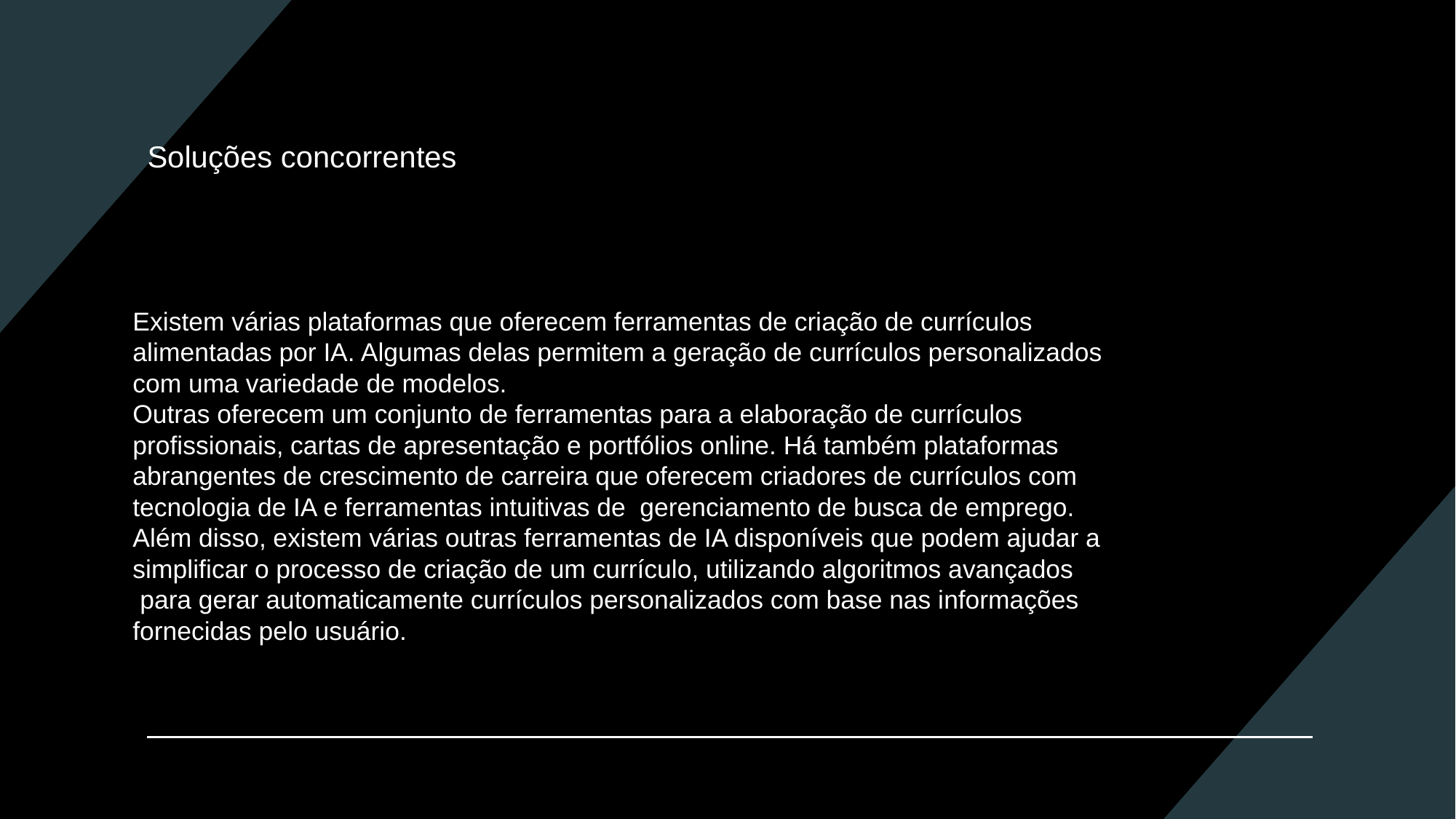

# Soluções concorrentes
Existem várias plataformas que oferecem ferramentas de criação de currículos alimentadas por IA. Algumas delas permitem a geração de currículos personalizados com uma variedade de modelos.
Outras oferecem um conjunto de ferramentas para a elaboração de currículos profissionais, cartas de apresentação e portfólios online. Há também plataformas abrangentes de crescimento de carreira que oferecem criadores de currículos com tecnologia de IA e ferramentas intuitivas de  gerenciamento de busca de emprego. Além disso, existem várias outras ferramentas de IA disponíveis que podem ajudar a simplificar o processo de criação de um currículo, utilizando algoritmos avançados
 para gerar automaticamente currículos personalizados com base nas informações fornecidas pelo usuário.